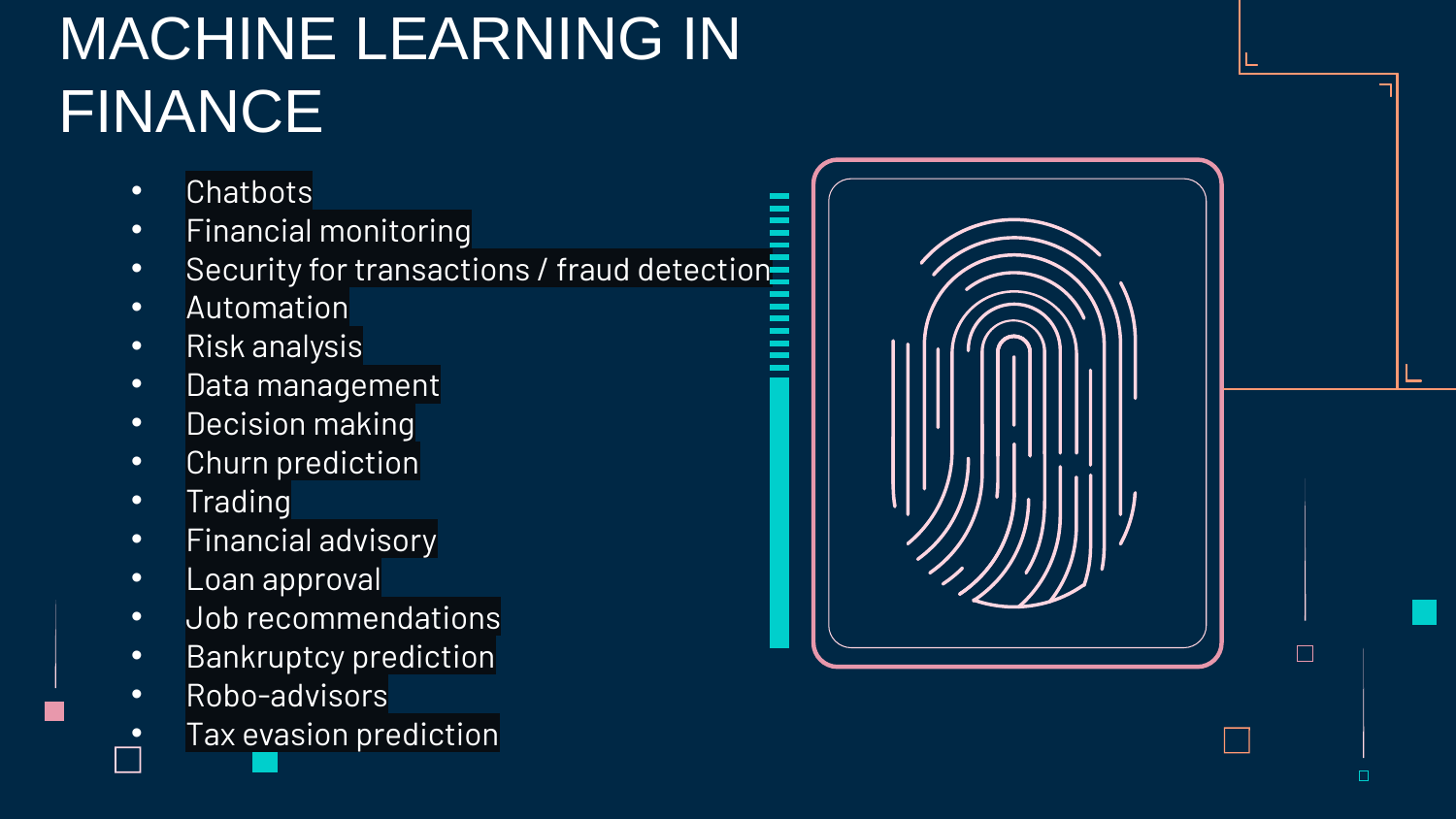

# MACHINE LEARNING IN FINANCE
Chatbots
Financial monitoring
Security for transactions / fraud detection
Automation
Risk analysis
Data management
Decision making
Churn prediction
Trading
Financial advisory
Loan approval
Job recommendations
Bankruptcy prediction
Robo-advisors
Tax evasion prediction